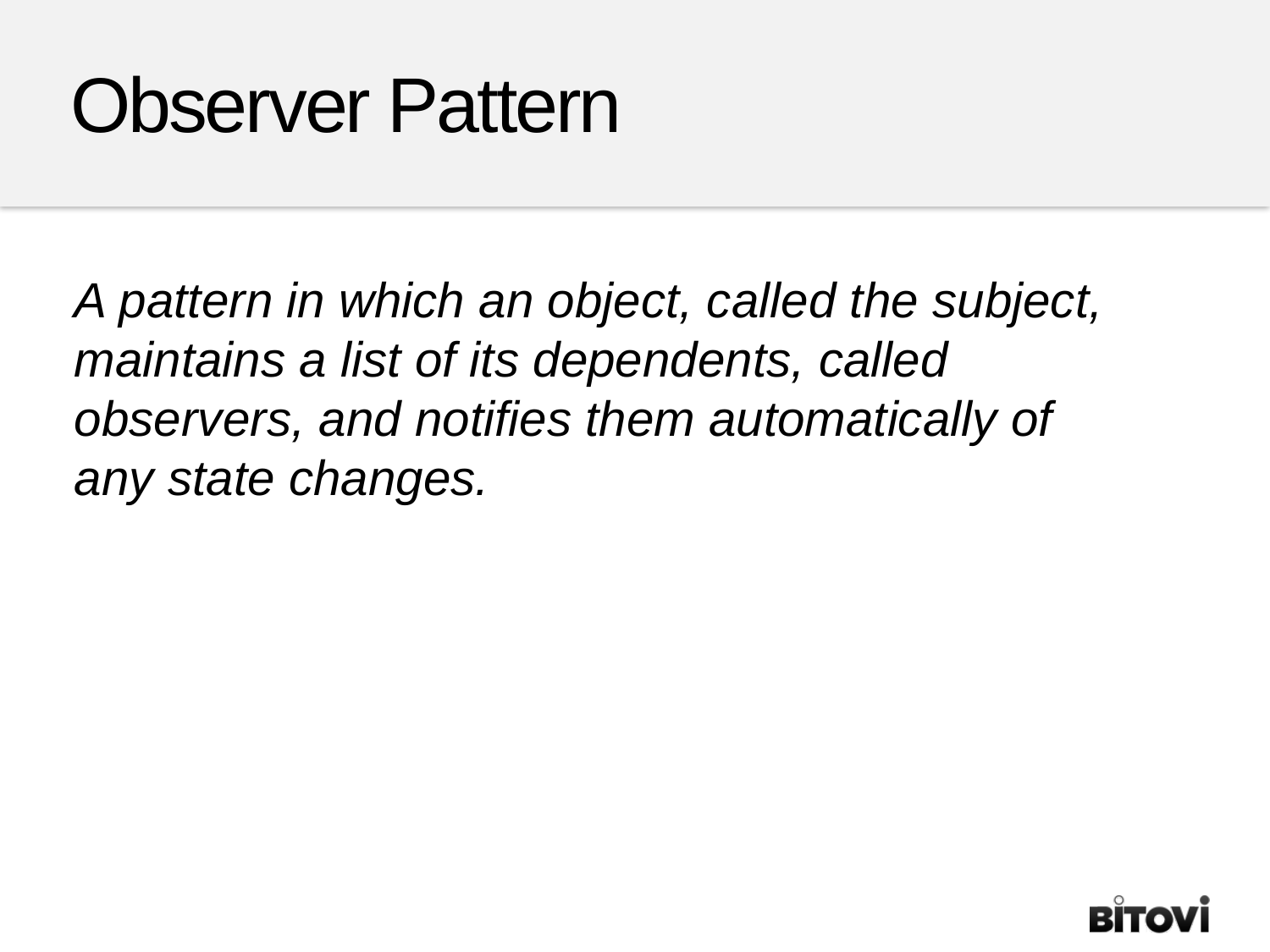

Observer Pattern
A pattern in which an object, called the subject, maintains a list of its dependents, called observers, and notifies them automatically of any state changes.